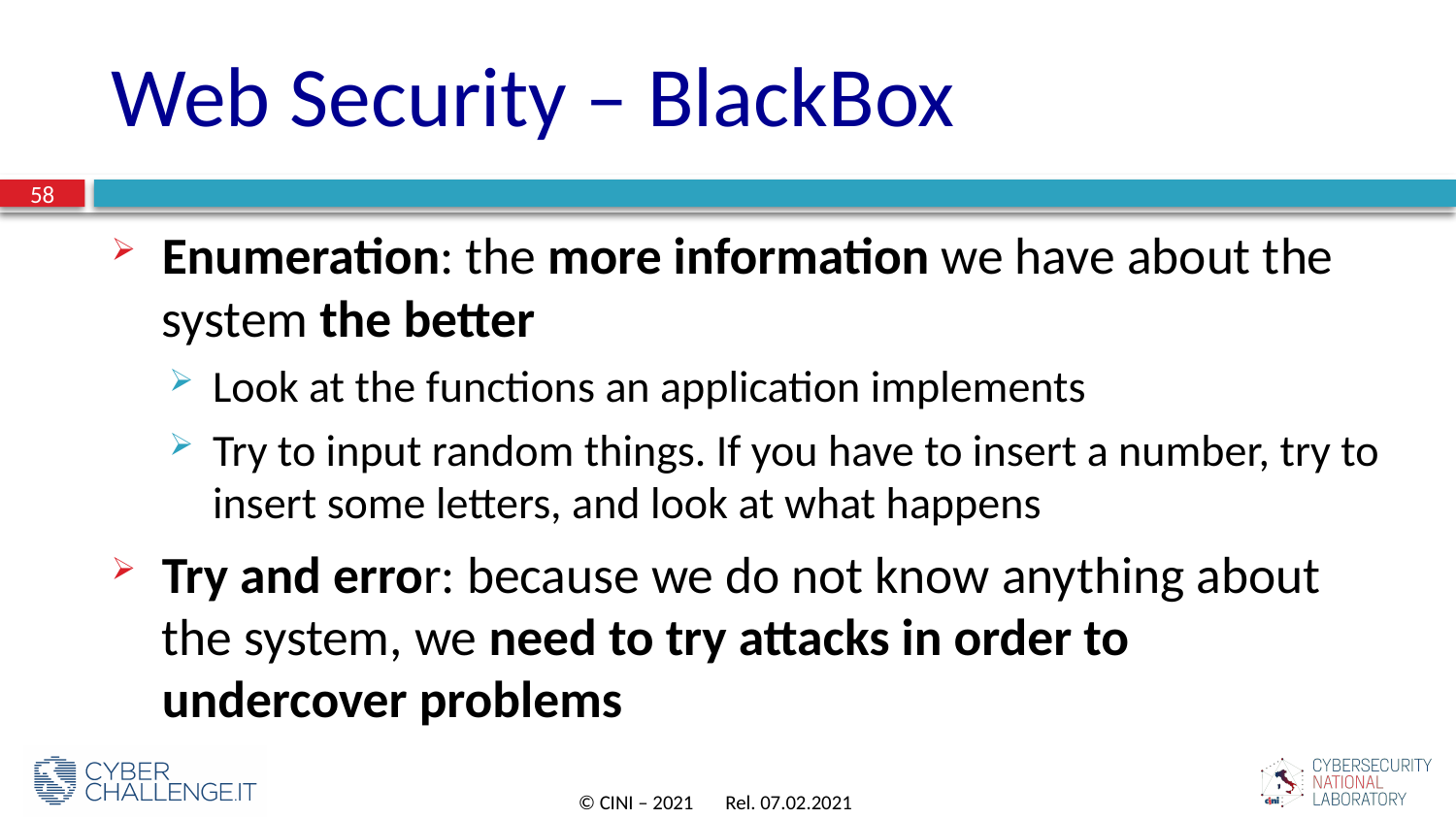

# Web Security – BlackBox
58
Enumeration: the more information we have about the system the better
Look at the functions an application implements
Try to input random things. If you have to insert a number, try to insert some letters, and look at what happens
Try and error: because we do not know anything about the system, we need to try attacks in order to undercover problems